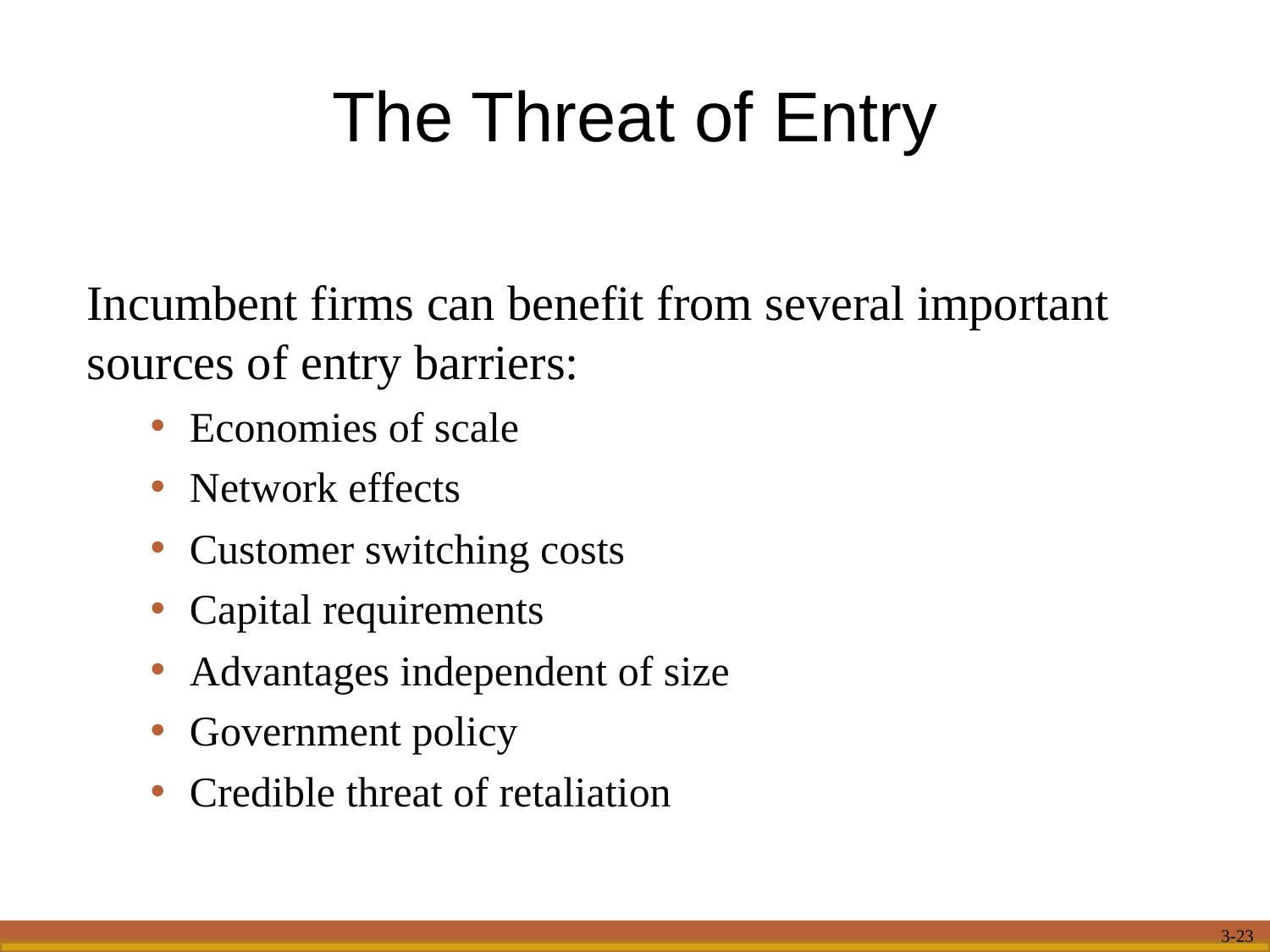

# The Threat of Entry
Incumbent firms can benefit from several important sources of entry barriers:
Economies of scale
Network effects
Customer switching costs
Capital requirements
Advantages independent of size
Government policy
Credible threat of retaliation